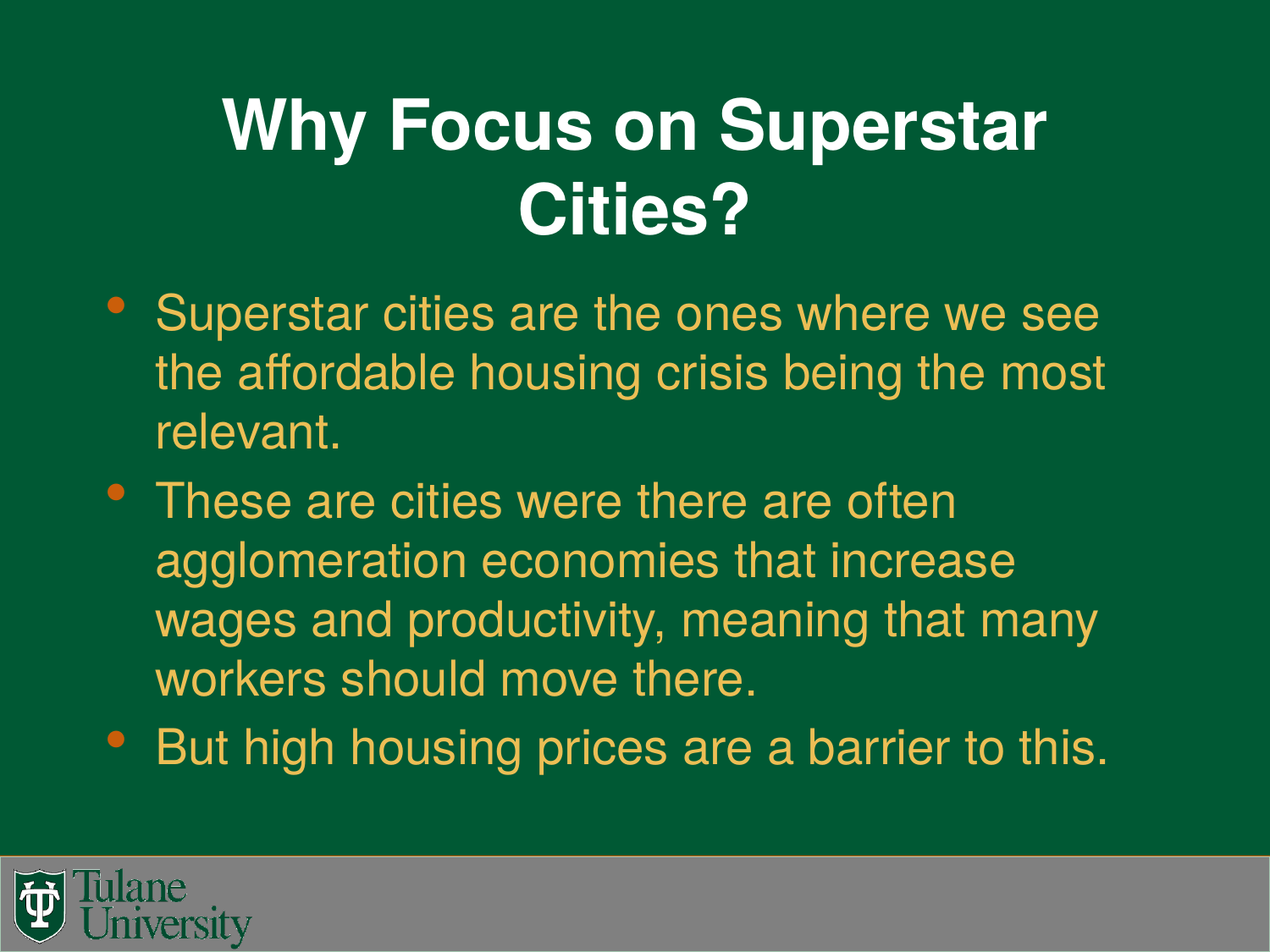

# Why Focus on Superstar Cities?
Superstar cities are the ones where we see the affordable housing crisis being the most relevant.
These are cities were there are often agglomeration economies that increase wages and productivity, meaning that many workers should move there.
But high housing prices are a barrier to this.